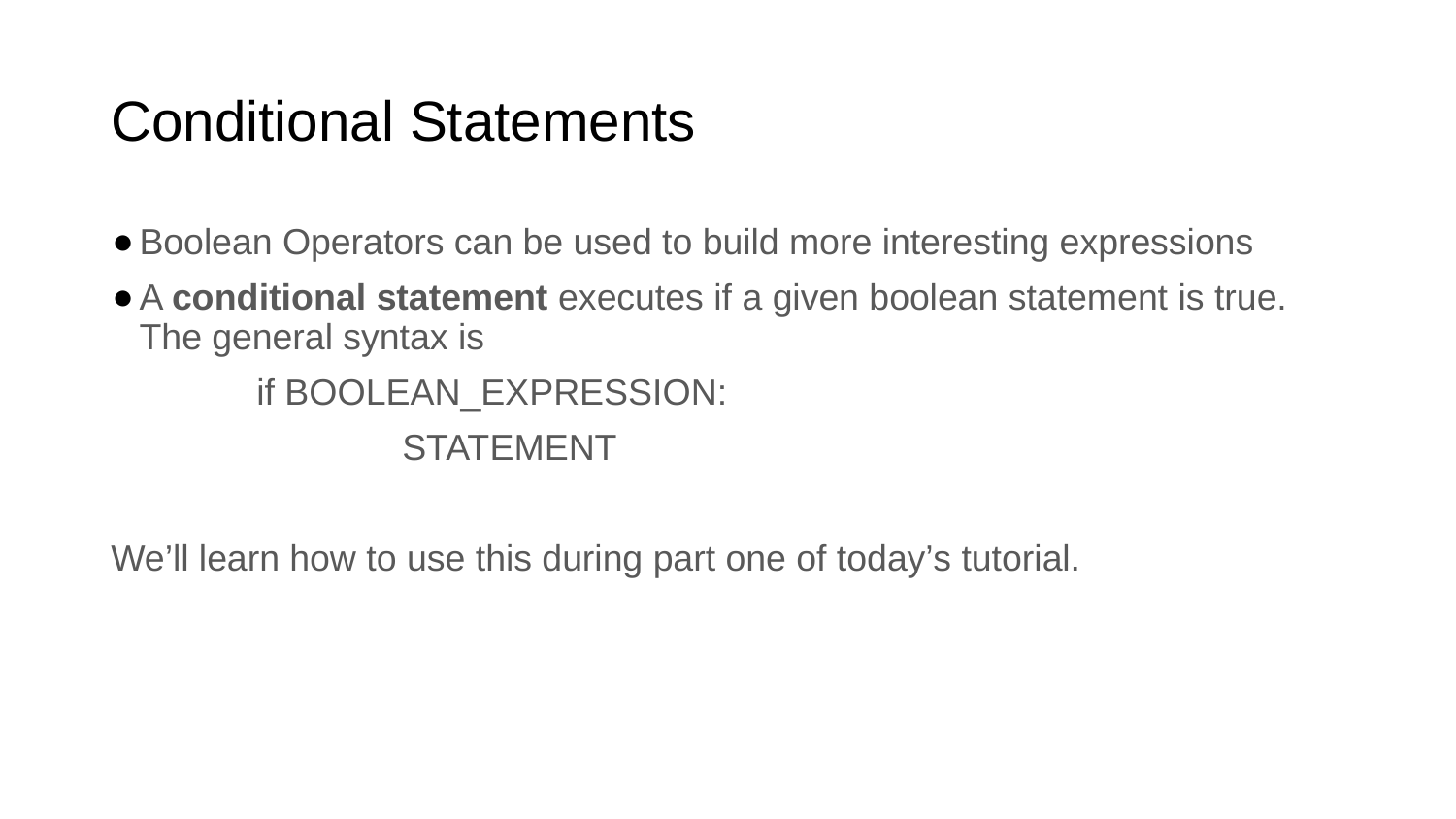

# Conditional Statements
Boolean Operators can be used to build more interesting expressions
A conditional statement executes if a given boolean statement is true. The general syntax is
	if BOOLEAN_EXPRESSION:
		STATEMENT

We’ll learn how to use this during part one of today’s tutorial.